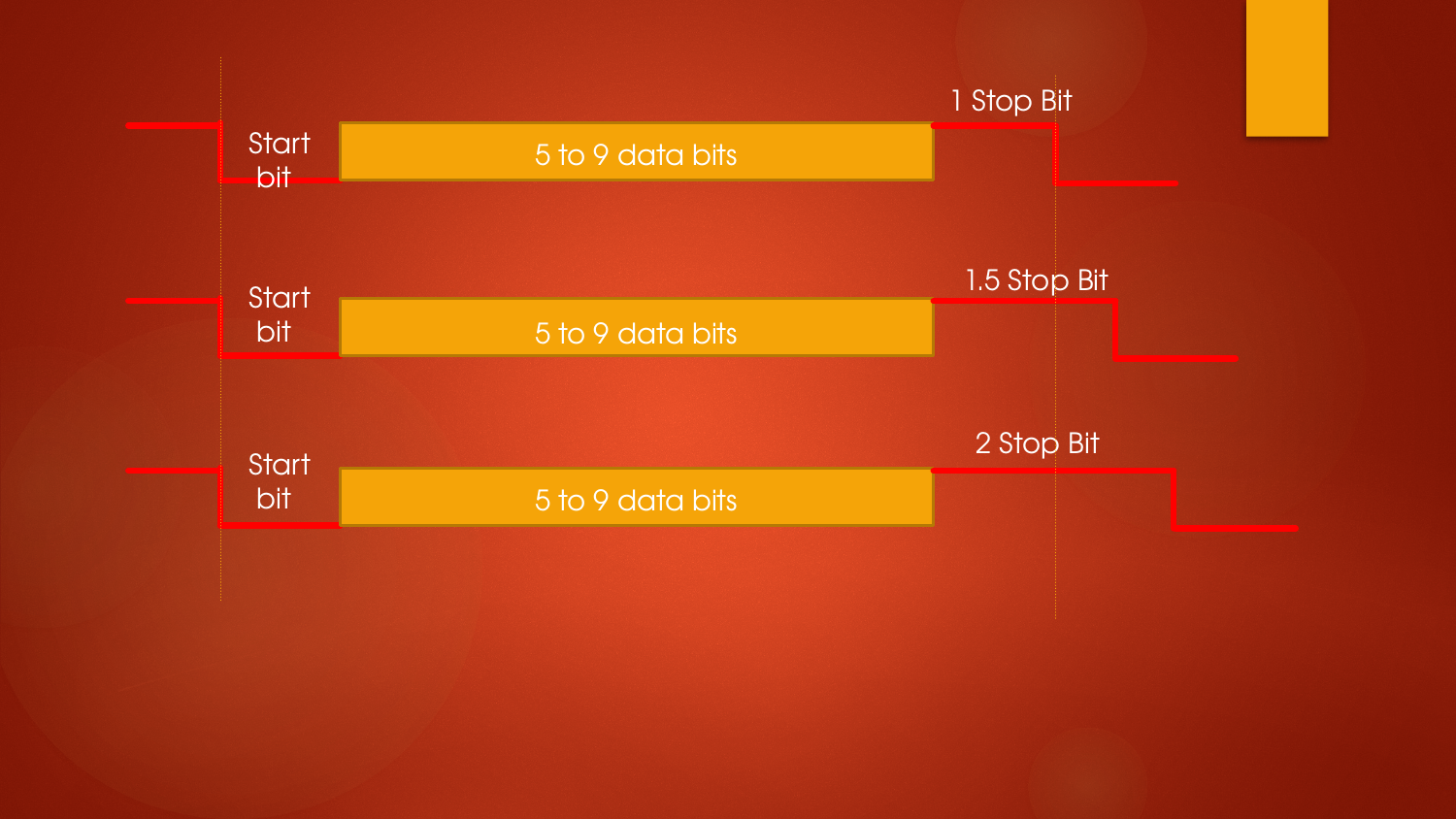

1 Stop Bit
Start
 bit

5 to 9 data bits
1.5 Stop Bit
Start
 bit

5 to 9 data bits
2 Stop Bit
Start
 bit

5 to 9 data bits